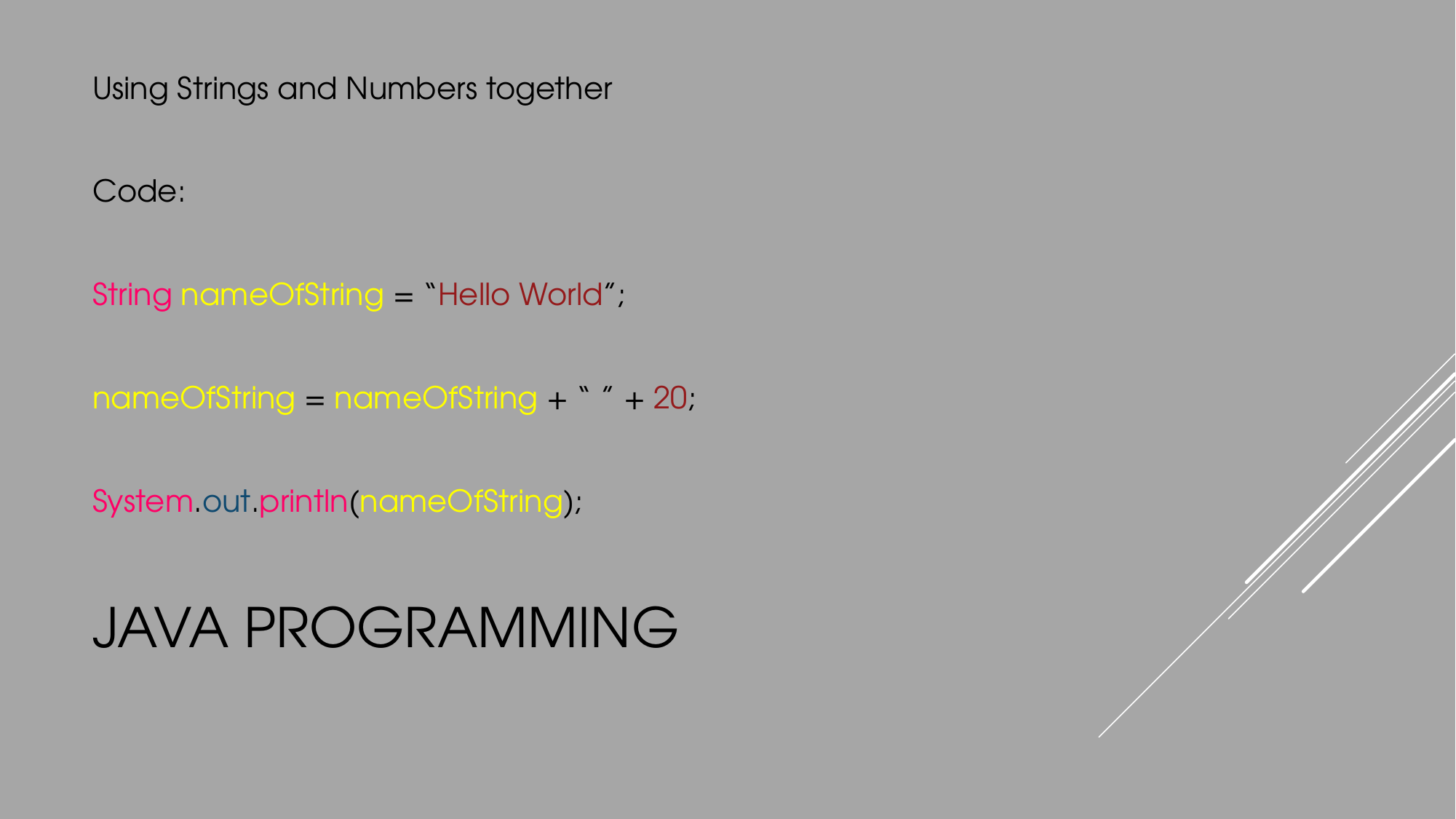

Using Strings and Numbers together

Code:

String nameOfString = “Hello World”;

nameOfString = nameOfString + “ ” + 20;

System.out.println(nameOfString);
# Java Programming